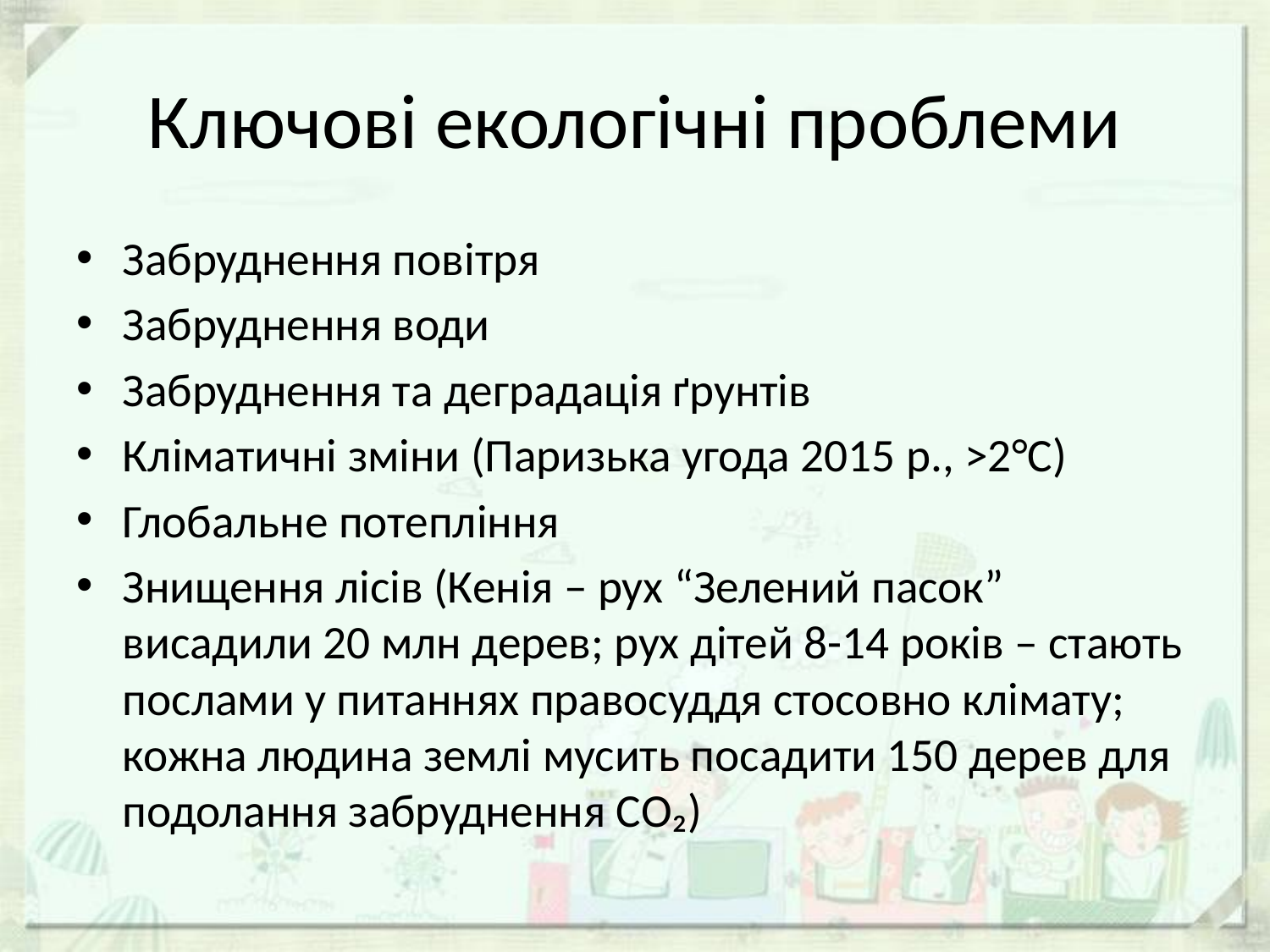

# Ключові екологічні проблеми
Забруднення повітря
Забруднення води
Забруднення та деградація ґрунтів
Кліматичні зміни (Паризька угода 2015 р., >2°С)
Глобальне потепління
Знищення лісів (Кенія – рух “Зелений пасок” висадили 20 млн дерев; рух дітей 8-14 років – стають послами у питаннях правосуддя стосовно клімату; кожна людина землі мусить посадити 150 дерев для подолання забруднення СО₂)